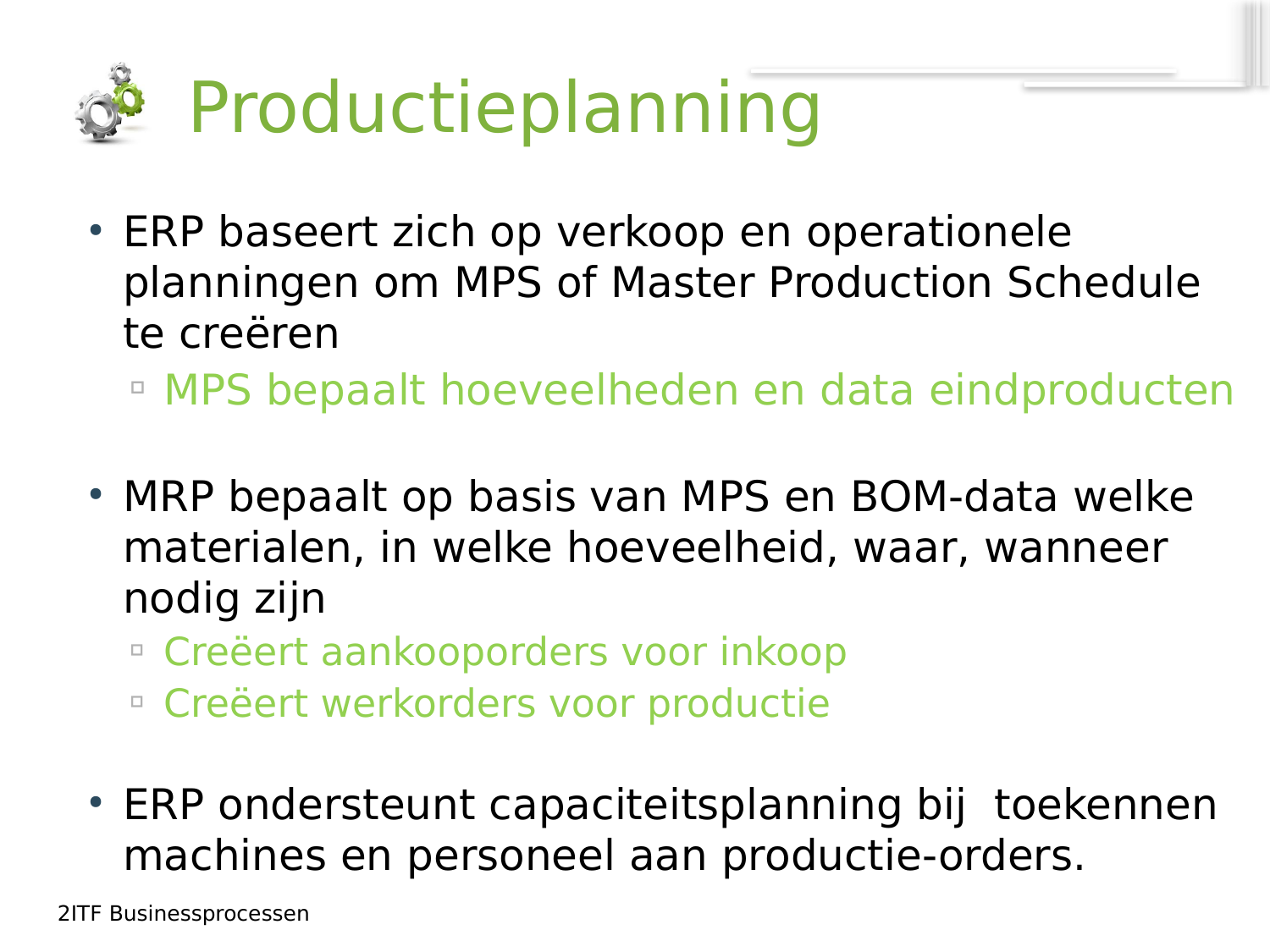

# Productieplanning
ERP baseert zich op verkoop en operationele planningen om MPS of Master Production Schedule te creëren
MPS bepaalt hoeveelheden en data eindproducten
MRP bepaalt op basis van MPS en BOM-data welke materialen, in welke hoeveelheid, waar, wanneer nodig zijn
Creëert aankooporders voor inkoop
Creëert werkorders voor productie
ERP ondersteunt capaciteitsplanning bij  toekennen machines en personeel aan productie-orders.